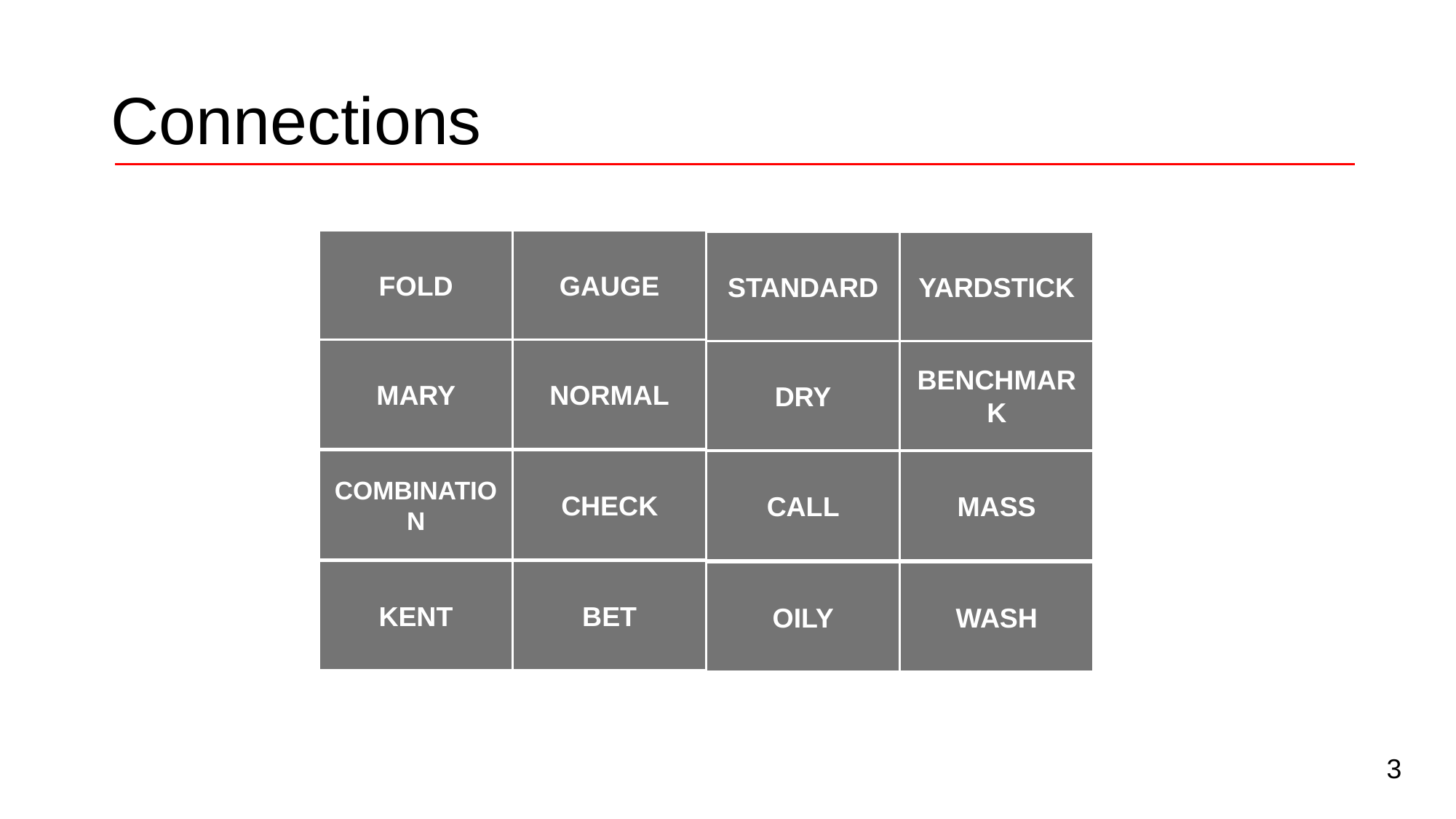

# Connections
FOLD
GAUGE
STANDARD
YARDSTICK
MARY
NORMAL
DRY
BENCHMARK
COMBINATION
CHECK
CALL
MASS
KENT
BET
OILY
WASH
3